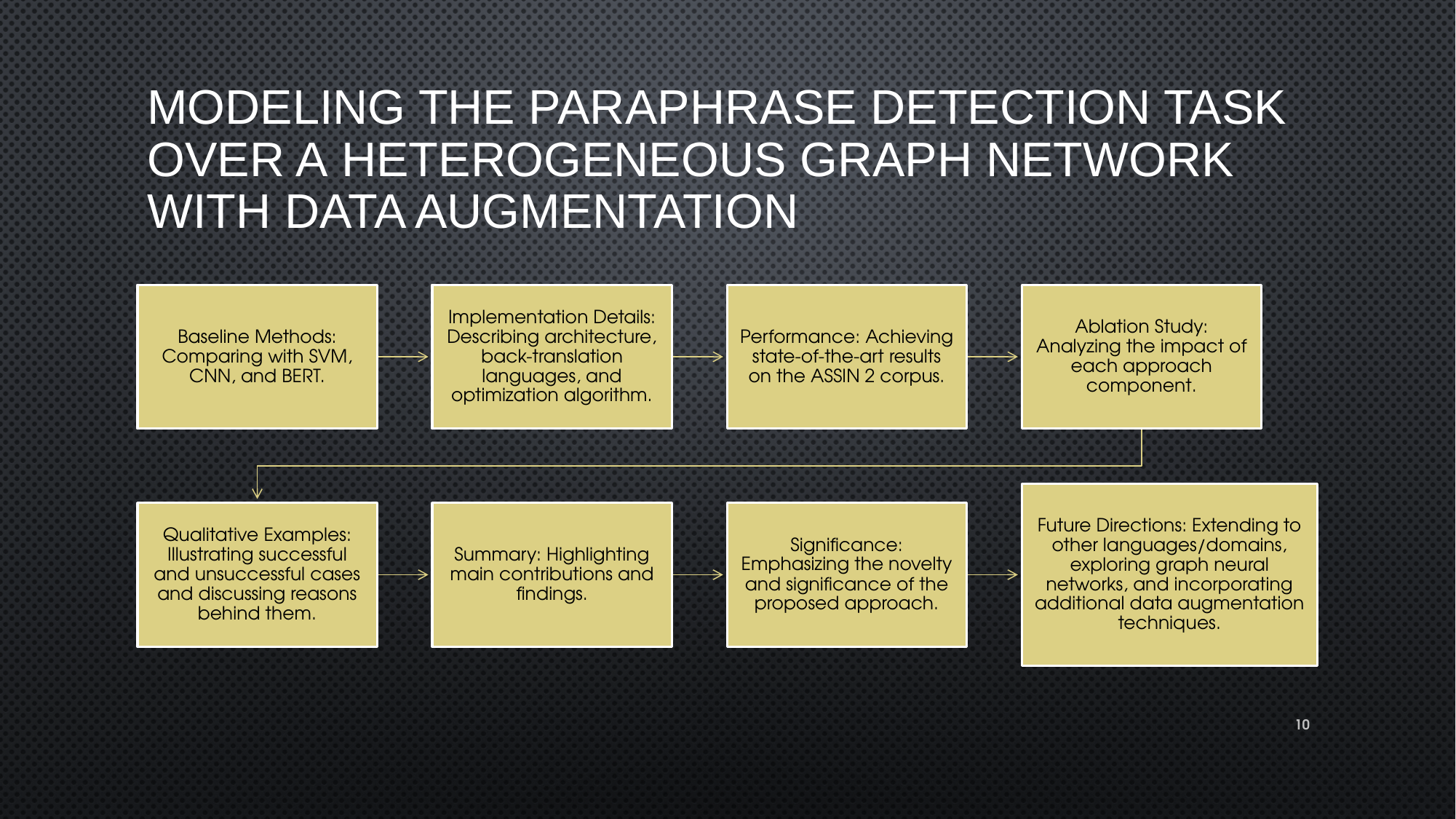

# Modeling the Paraphrase Detection Task over a Heterogeneous Graph Network with Data Augmentation

Baseline Methods: Comparing with SVM, CNN, and BERT.

Implementation Details: Describing architecture, back-translation languages, and optimization algorithm.

Performance: Achieving state-of-the-art results on the ASSIN 2 corpus.

Ablation Study: Analyzing the impact of each approach component.

Qualitative Examples: Illustrating successful and unsuccessful cases and discussing reasons behind them.

Summary: Highlighting main contributions and findings.

Significance: Emphasizing the novelty and significance of the proposed approach.
Future Directions: Extending to other languages/domains, exploring graph neural networks, and incorporating additional data augmentation techniques.
10